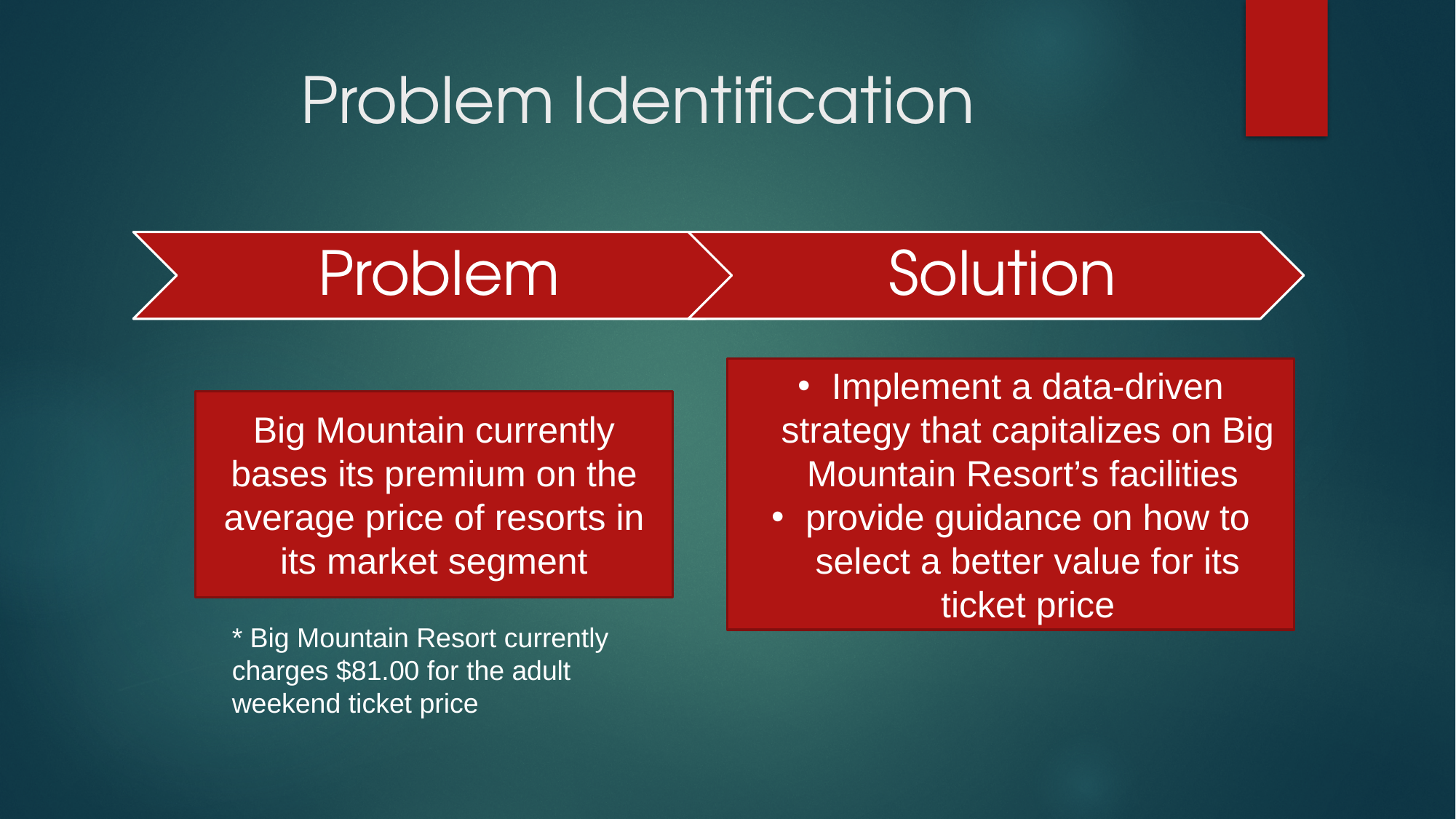

# Problem Identification
Problem
Solution
Implement a data-driven strategy that capitalizes on Big Mountain Resort’s facilities
provide guidance on how to select a better value for its ticket price
Big Mountain currently bases its premium on the average price of resorts in its market segment
* Big Mountain Resort currently charges $81.00 for the adult weekend ticket price